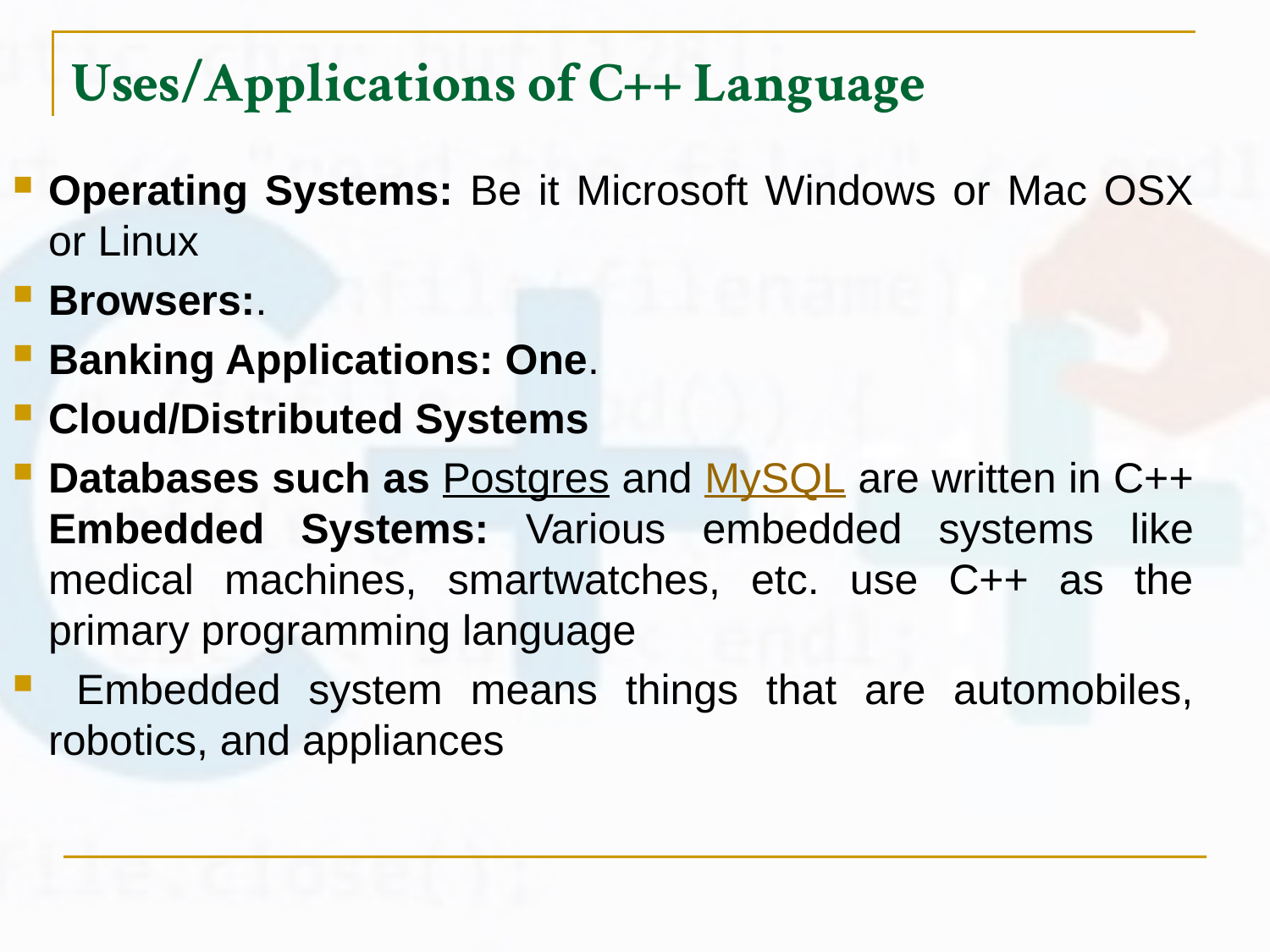

# Uses/Applications of C++ Language
Operating Systems: Be it Microsoft Windows or Mac OSX or Linux
Browsers:.
Banking Applications: One.
Cloud/Distributed Systems
Databases such as Postgres and MySQL are written in C++ Embedded Systems: Various embedded systems like medical machines, smartwatches, etc. use C++ as the primary programming language
 Embedded system means things that are automobiles, robotics, and appliances